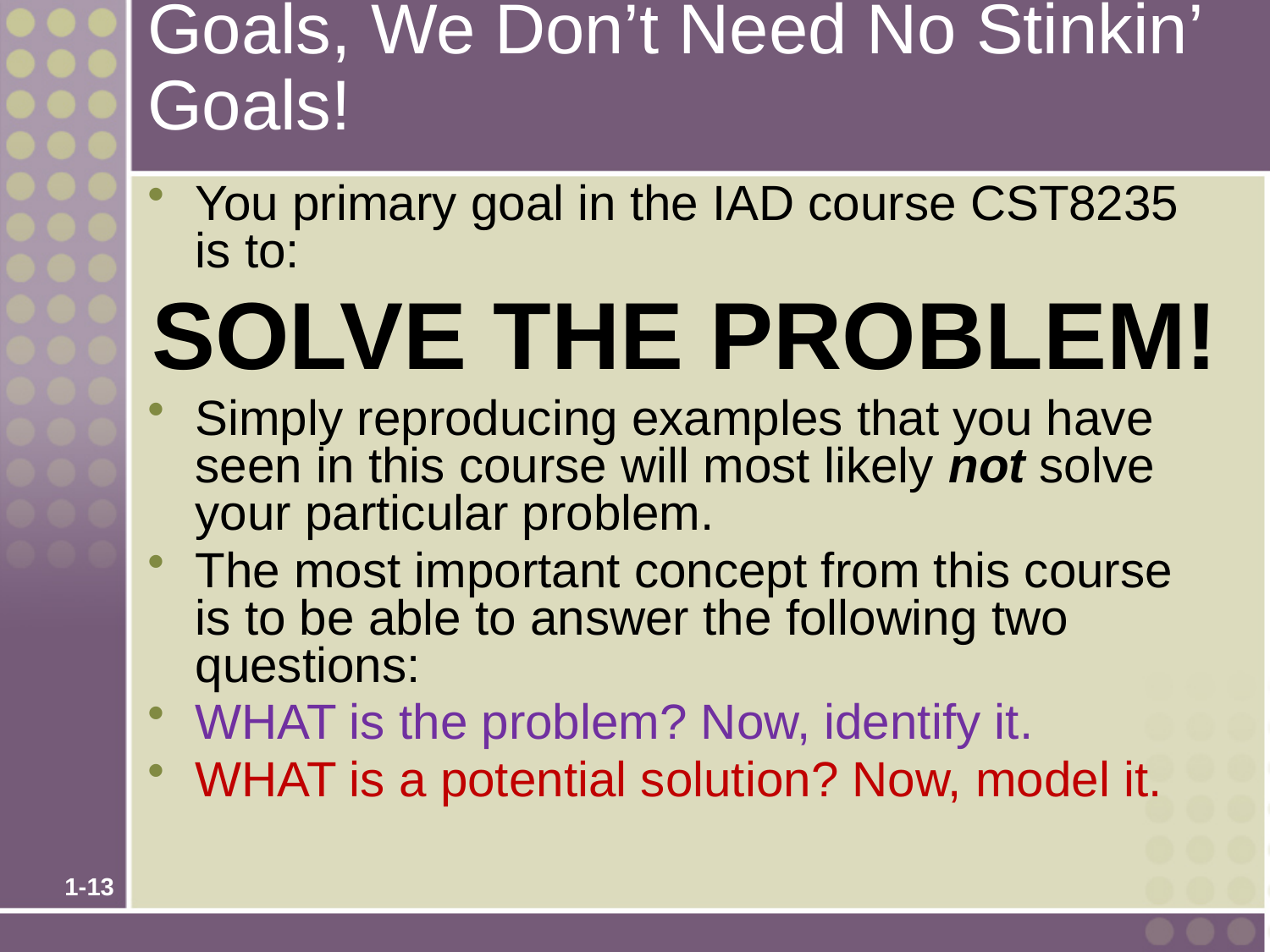

# Goals, We Don’t Need No Stinkin’ Goals!
You primary goal in the IAD course CST8235 is to:
SOLVE THE PROBLEM!
Simply reproducing examples that you have seen in this course will most likely not solve your particular problem.
The most important concept from this course is to be able to answer the following two questions:
WHAT is the problem? Now, identify it.
WHAT is a potential solution? Now, model it.

1-13